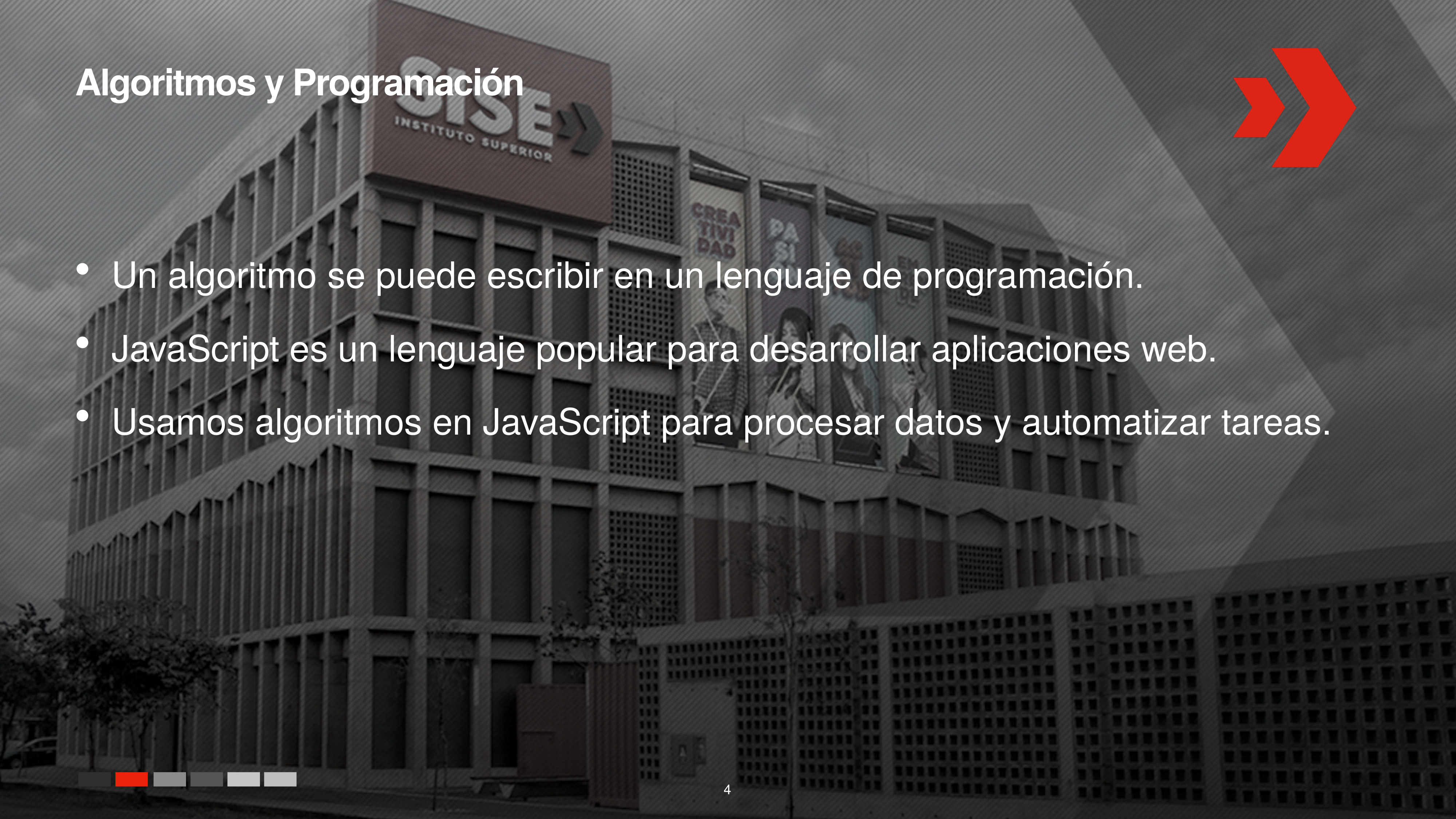

# Algoritmos y Programación
Un algoritmo se puede escribir en un lenguaje de programación.
JavaScript es un lenguaje popular para desarrollar aplicaciones web.
Usamos algoritmos en JavaScript para procesar datos y automatizar tareas.

4